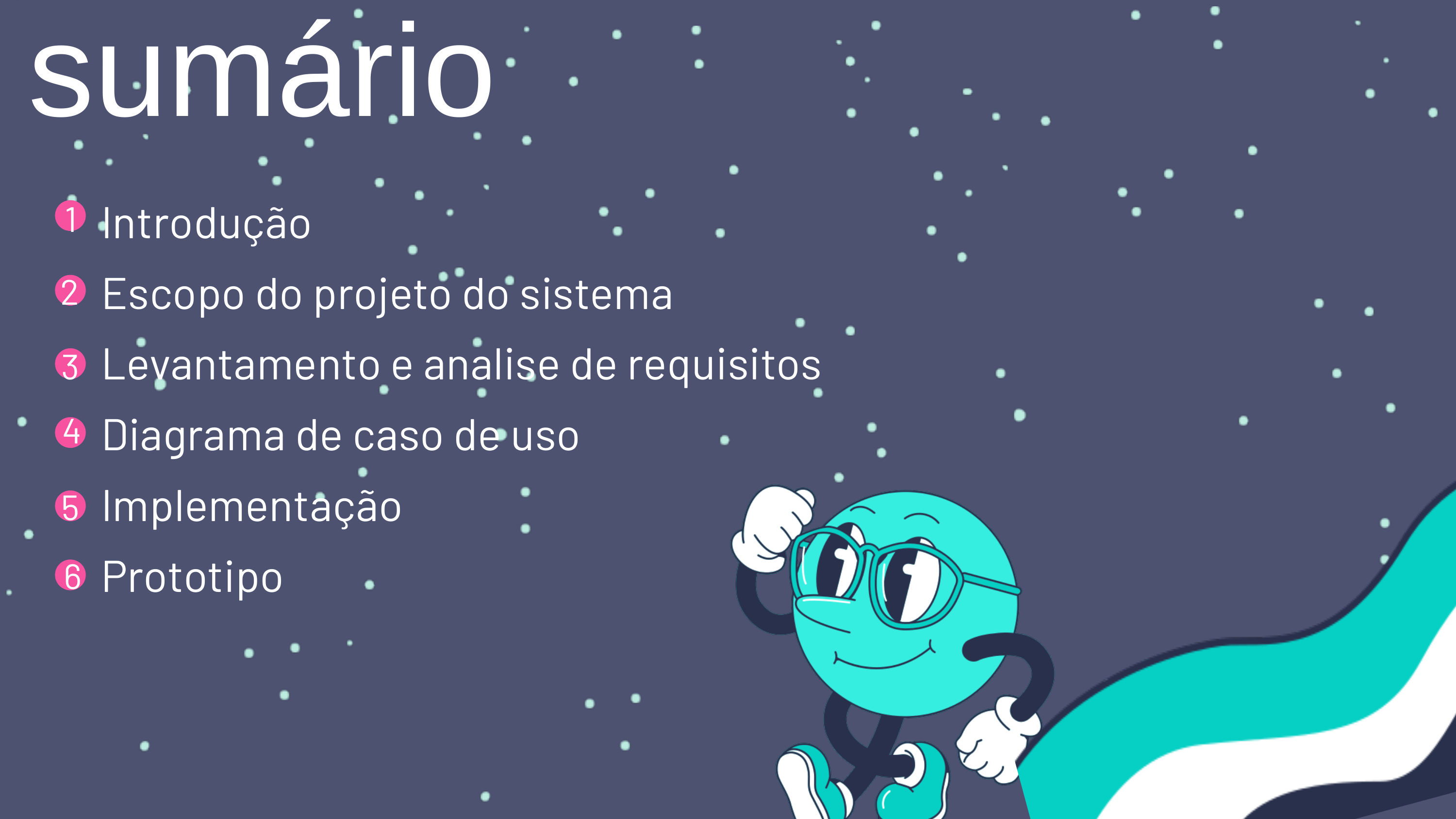

sumário

Introdução
Escopo do projeto do sistema
Levantamento e analise de requisitos
Diagrama de caso de uso
Implementação
Prototipo

1

2

3

4

5

6